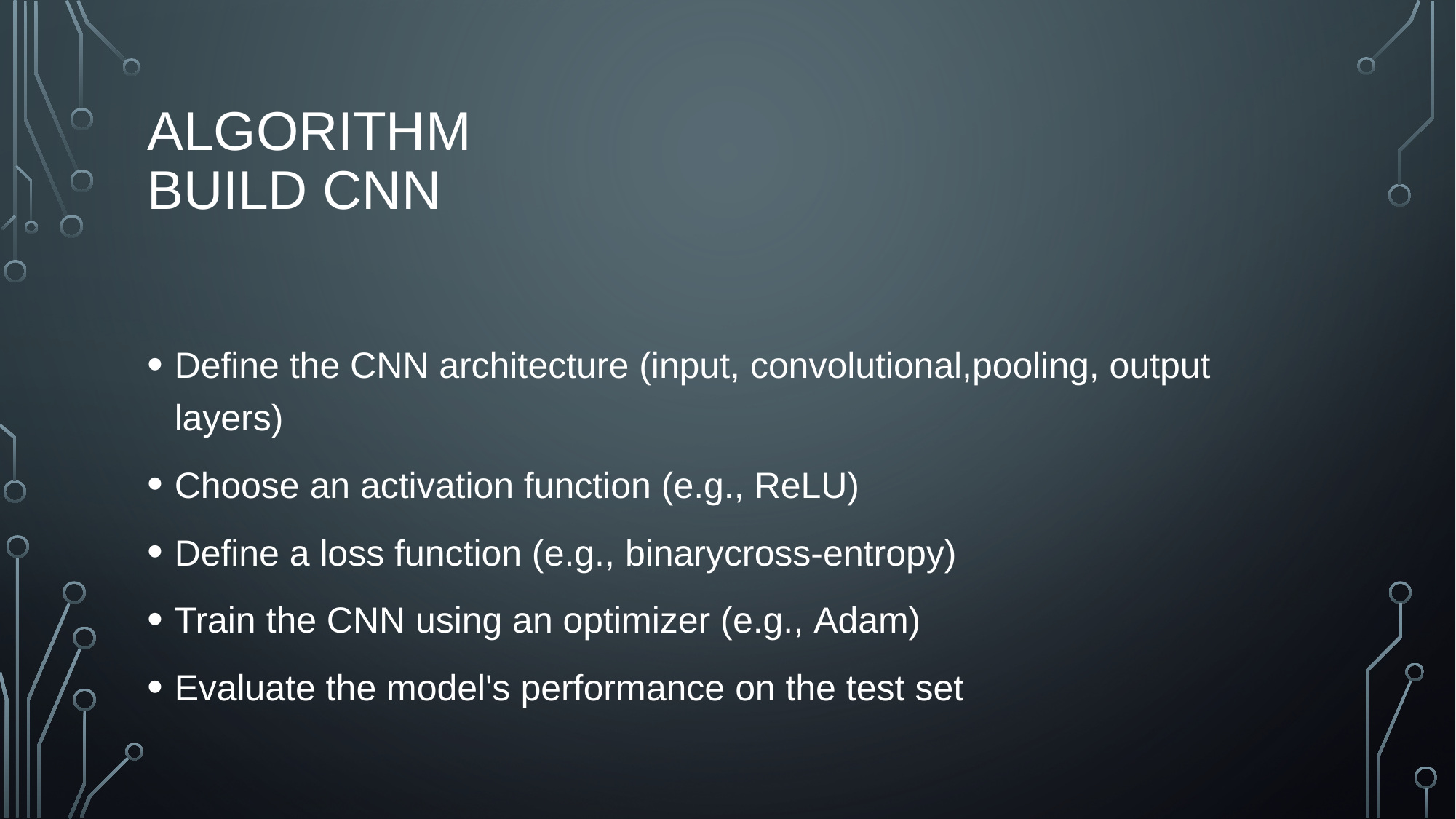

# Algorithm BUILD CNN

Define the CNN architecture (input, convolutional,pooling, output layers)
Choose an activation function (e.g., ReLU)
Define a loss function (e.g., binarycross-entropy)
Train the CNN using an optimizer (e.g., Adam)
Evaluate the model's performance on the test set